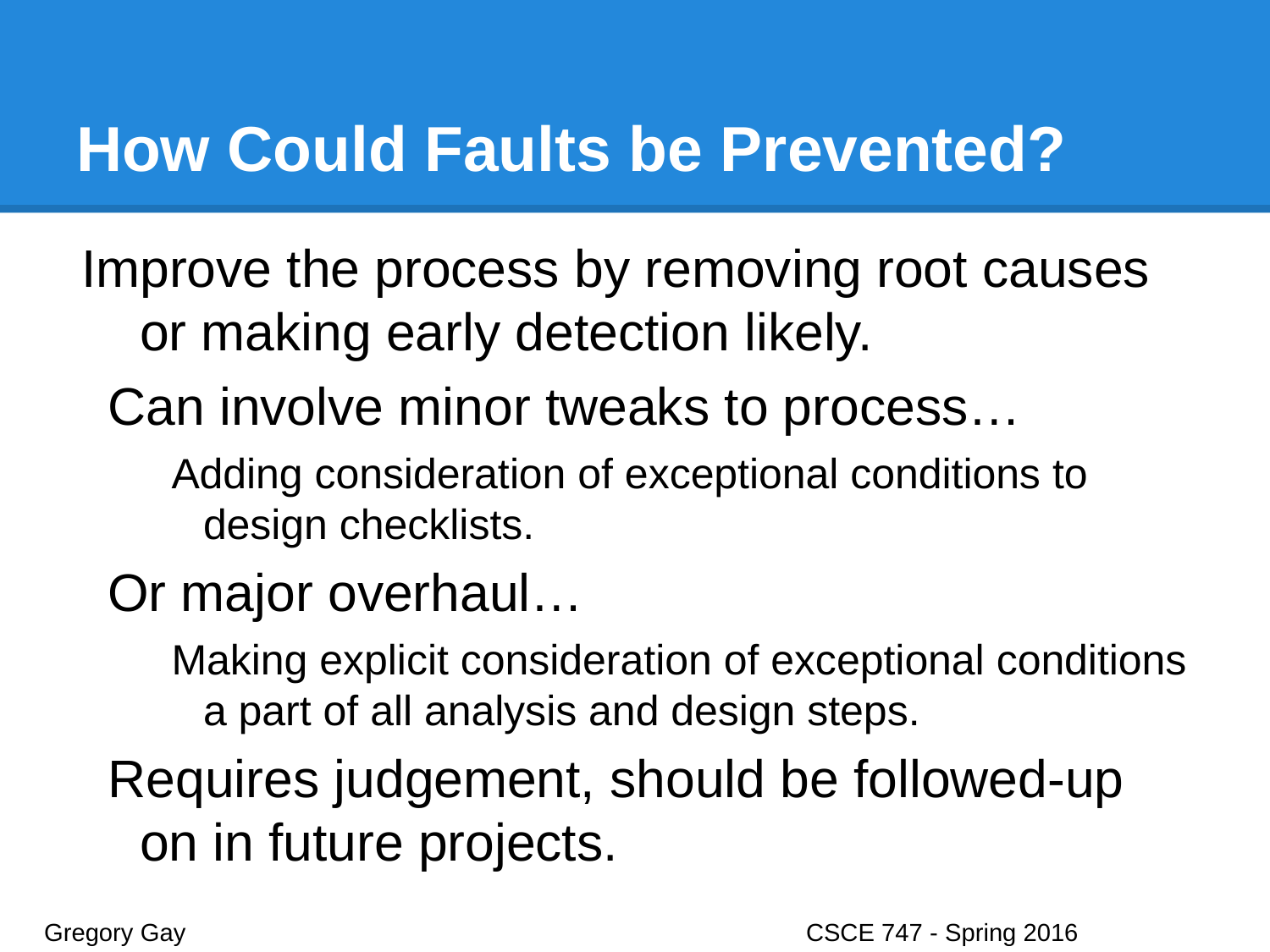

# How Could Faults be Prevented?
Improve the process by removing root causes or making early detection likely.
Can involve minor tweaks to process…
Adding consideration of exceptional conditions to design checklists.
Or major overhaul…
Making explicit consideration of exceptional conditions a part of all analysis and design steps.
Requires judgement, should be followed-up on in future projects.
Gregory Gay					CSCE 747 - Spring 2016							46